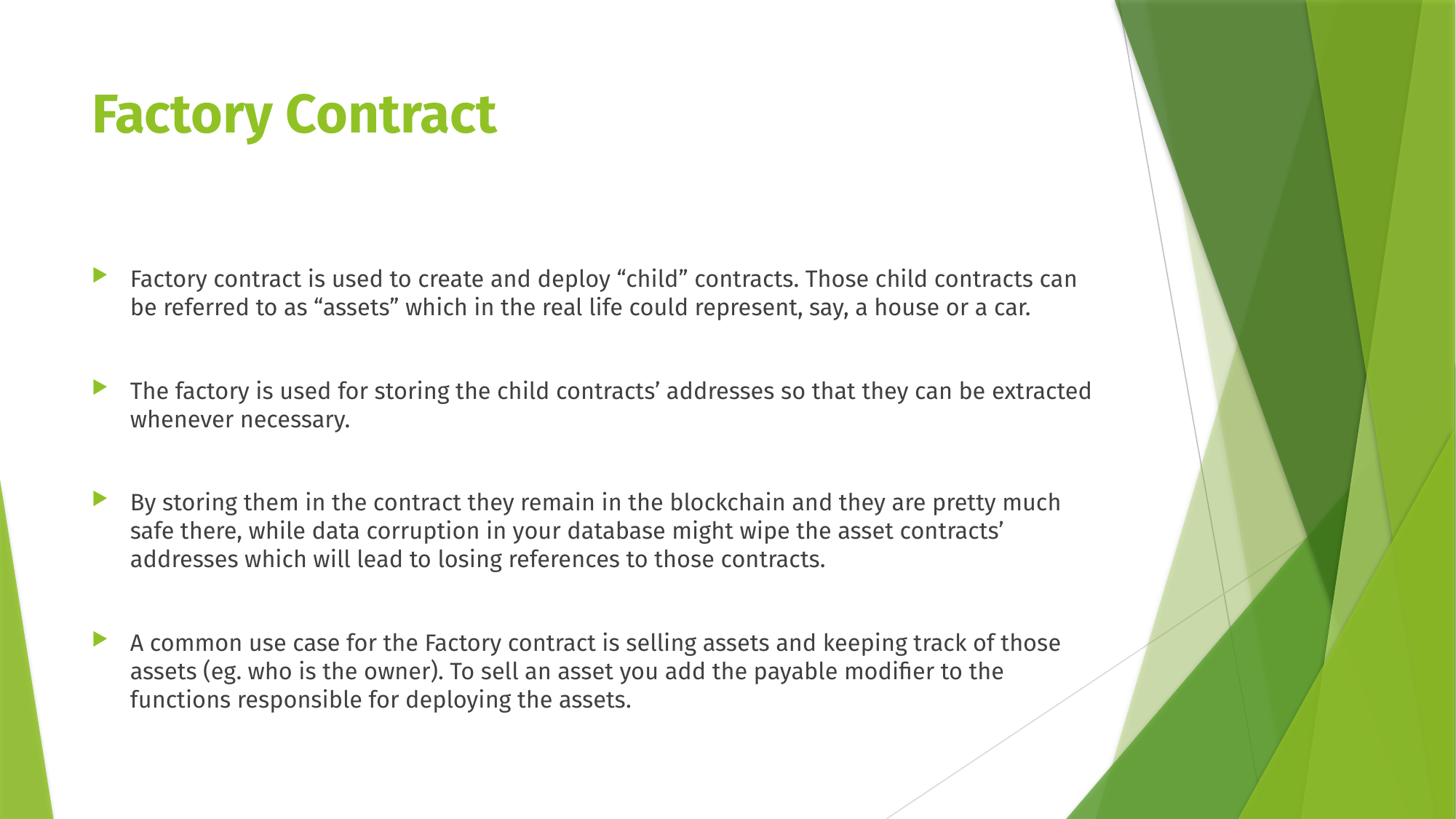

# Factory Contract
Factory contract is used to create and deploy “child” contracts. Those child contracts can be referred to as “assets” which in the real life could represent, say, a house or a car.

The factory is used for storing the child contracts’ addresses so that they can be extracted whenever necessary.

By storing them in the contract they remain in the blockchain and they are pretty much safe there, while data corruption in your database might wipe the asset contracts’ addresses which will lead to losing references to those contracts.

A common use case for the Factory contract is selling assets and keeping track of those assets (eg. who is the owner). To sell an asset you add the payable modifier to the functions responsible for deploying the assets.